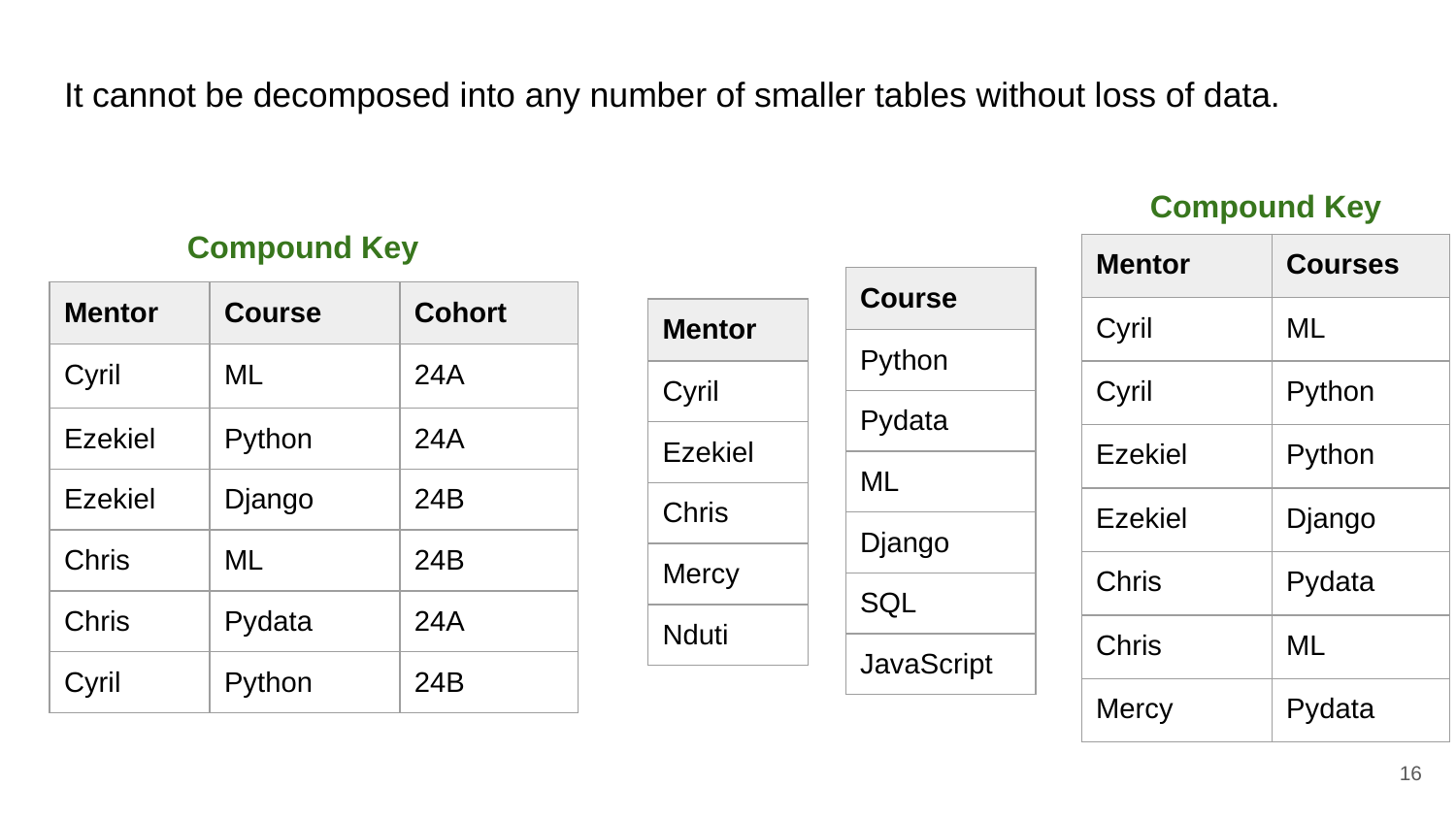

# It cannot be decomposed into any number of smaller tables without loss of data.
Compound Key
Compound Key
| Mentor | Courses |
| --- | --- |
| Cyril | ML |
| Cyril | Python |
| Ezekiel | Python |
| Ezekiel | Django |
| Chris | Pydata |
| Chris | ML |
| Mercy | Pydata |
| Course |
| --- |
| Python |
| Pydata |
| ML |
| Django |
| SQL |
| JavaScript |
| Mentor | Course | Cohort |
| --- | --- | --- |
| Cyril | ML | 24A |
| Ezekiel | Python | 24A |
| Ezekiel | Django | 24B |
| Chris | ML | 24B |
| Chris | Pydata | 24A |
| Cyril | Python | 24B |
| Mentor |
| --- |
| Cyril |
| Ezekiel |
| Chris |
| Mercy |
| Nduti |
16